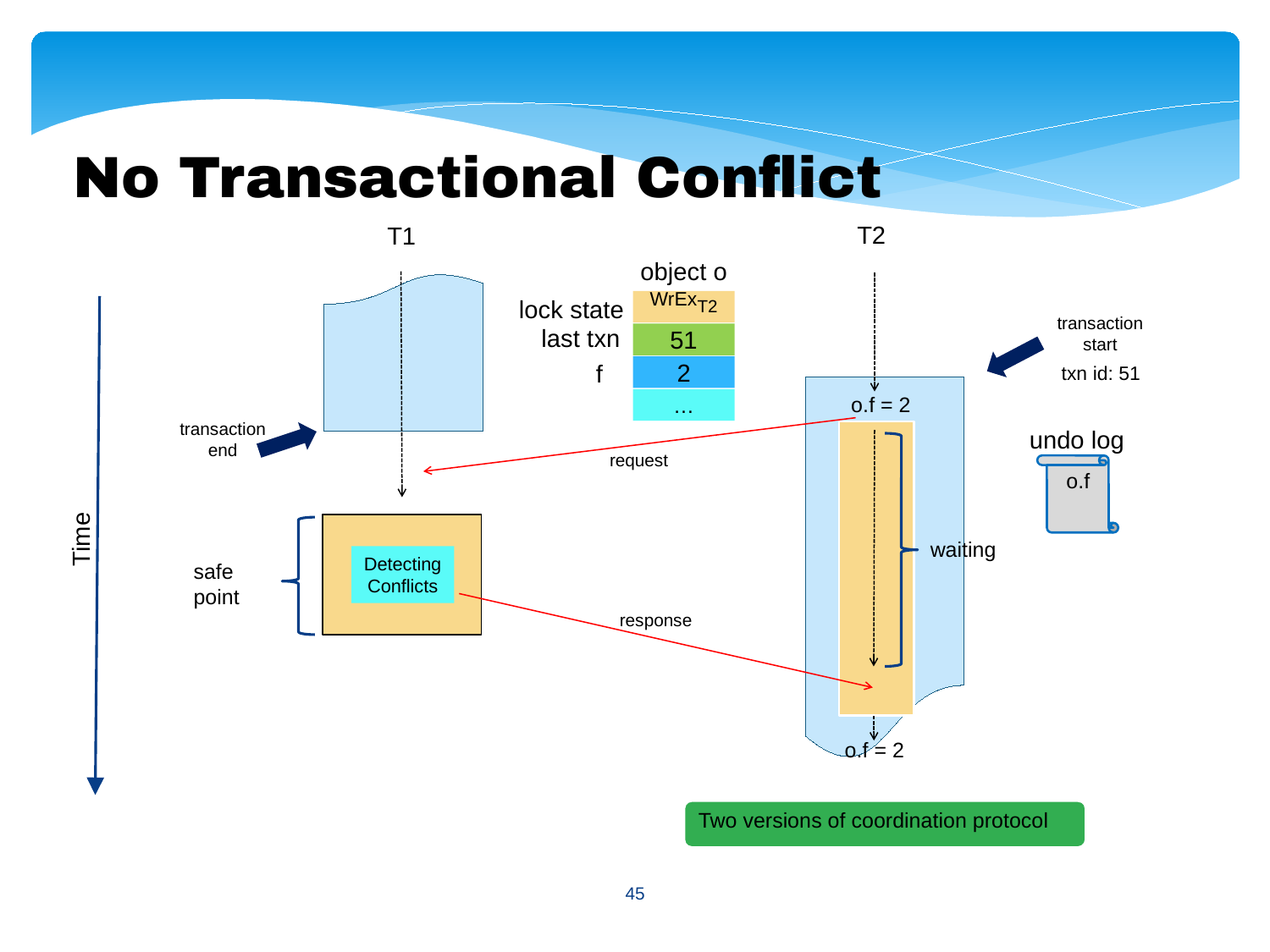

No Transactional Conflict
     T2
      T1
object o

lock state
WrExT2
transaction start
last txn
51

f
txn id: 51
2

o.f = 2
…

transaction end
undo log

request

o.f
Time

waiting
safe point
Detecting
Conflicts
response
o.f = 2

Two versions of coordination protocol
45